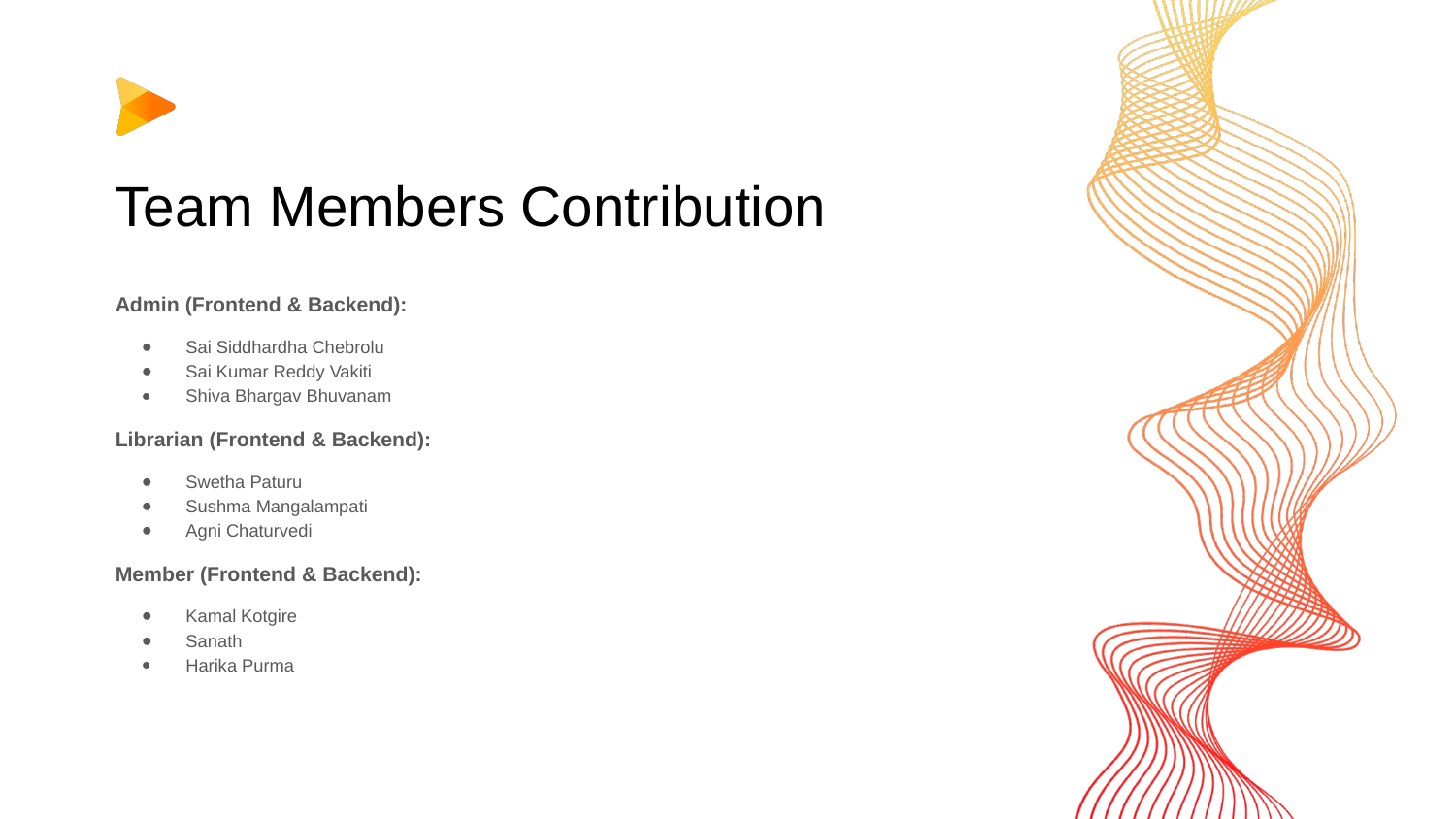

# Team Members Contribution
Admin (Frontend & Backend):
Sai Siddhardha Chebrolu
Sai Kumar Reddy Vakiti
Shiva Bhargav Bhuvanam
Librarian (Frontend & Backend):
Swetha Paturu
Sushma Mangalampati
Agni Chaturvedi
Member (Frontend & Backend):
Kamal Kotgire
Sanath
Harika Purma